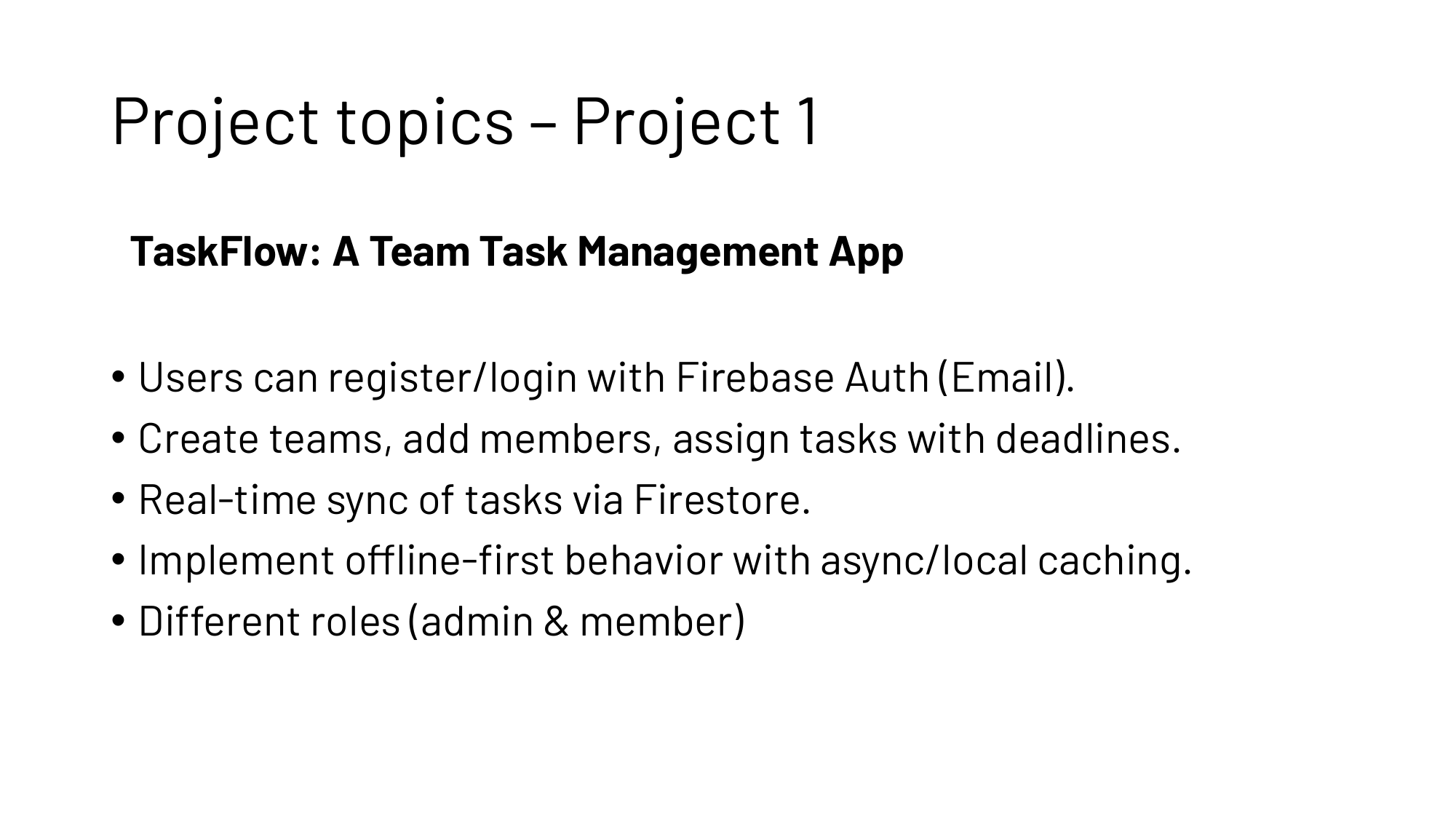

# Project topics – Project 1
TaskFlow: A Team Task Management App

Users can register/login with Firebase Auth (Email).
Create teams, add members, assign tasks with deadlines.
Real-time sync of tasks via Firestore.
Implement offline-first behavior with async/local caching.
Different roles (admin & member)